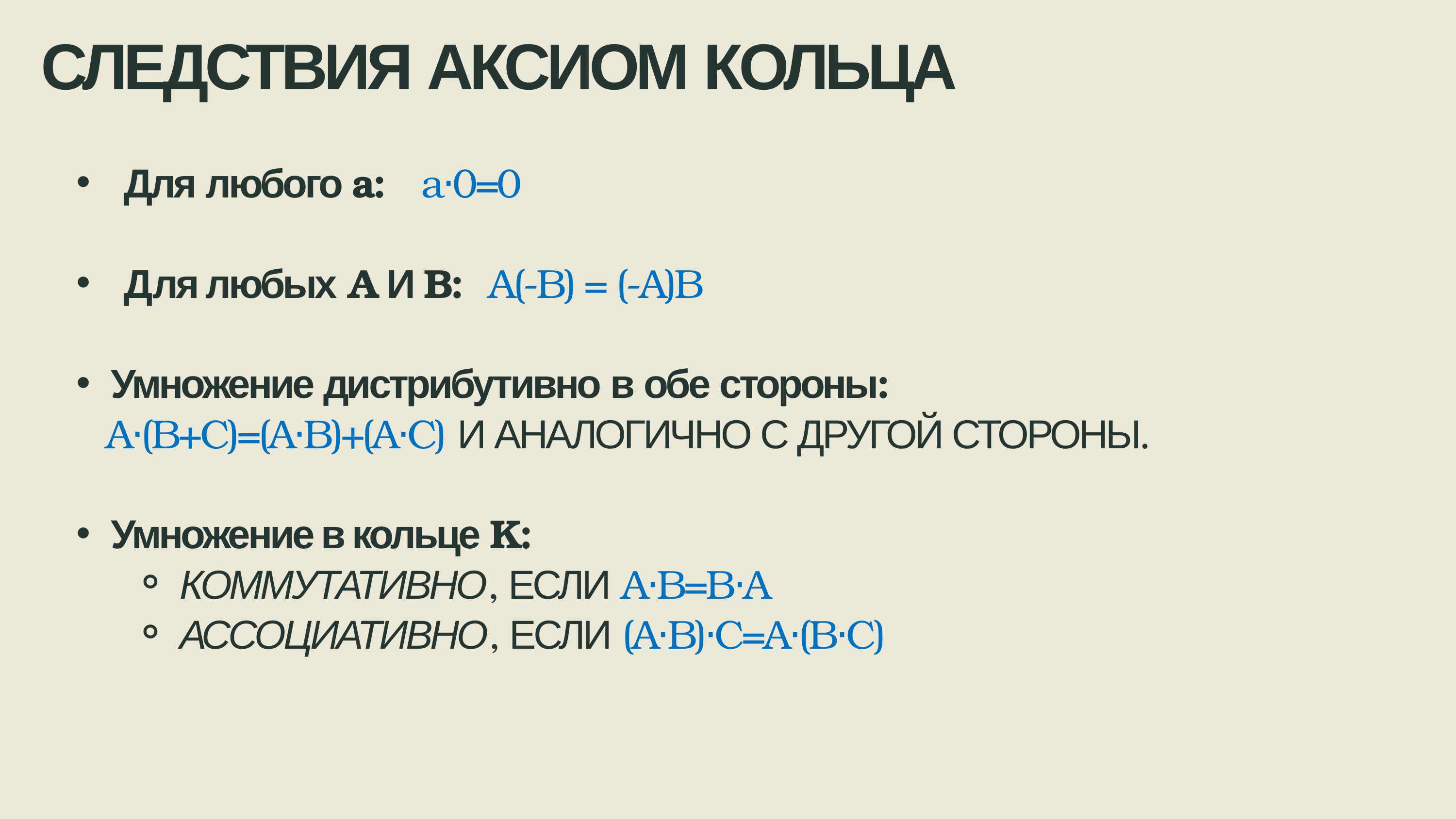

СЛЕДСТВИЯ АКСИОМ КОЛЬЦА
 Для любого a:   a⋅0=0

 Для любых A И B:  A(-B) = (-A)B

Умножение дистрибутивно в обе стороны:
       A⋅(B+C)=(A⋅B)+(A⋅C) И АНАЛОГИЧНО С ДРУГОЙ СТОРОНЫ.

Умножение в кольце K:
КОММУТАТИВНО, ЕСЛИ A⋅B=B⋅A
АССОЦИАТИВНО, ЕСЛИ (A⋅B)⋅C=A⋅(B⋅C)